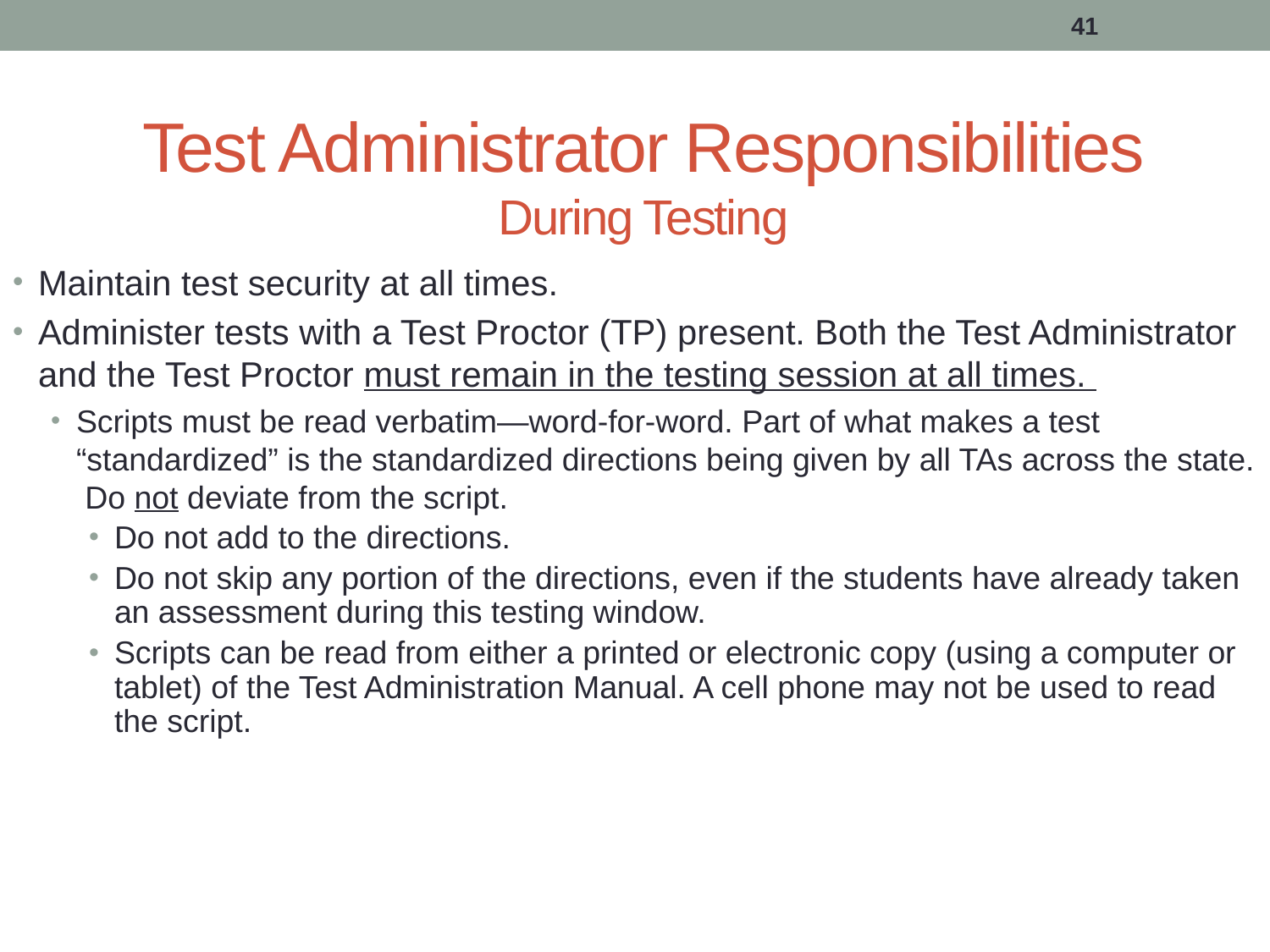

41
# Test Administrator Responsibilities During Testing
Maintain test security at all times.
Administer tests with a Test Proctor (TP) present. Both the Test Administrator and the Test Proctor must remain in the testing session at all times.
Scripts must be read verbatim—word-for-word. Part of what makes a test “standardized” is the standardized directions being given by all TAs across the state.  Do not deviate from the script.
Do not add to the directions.
Do not skip any portion of the directions, even if the students have already taken an assessment during this testing window.
Scripts can be read from either a printed or electronic copy (using a computer or tablet) of the Test Administration Manual. A cell phone may not be used to read the script.